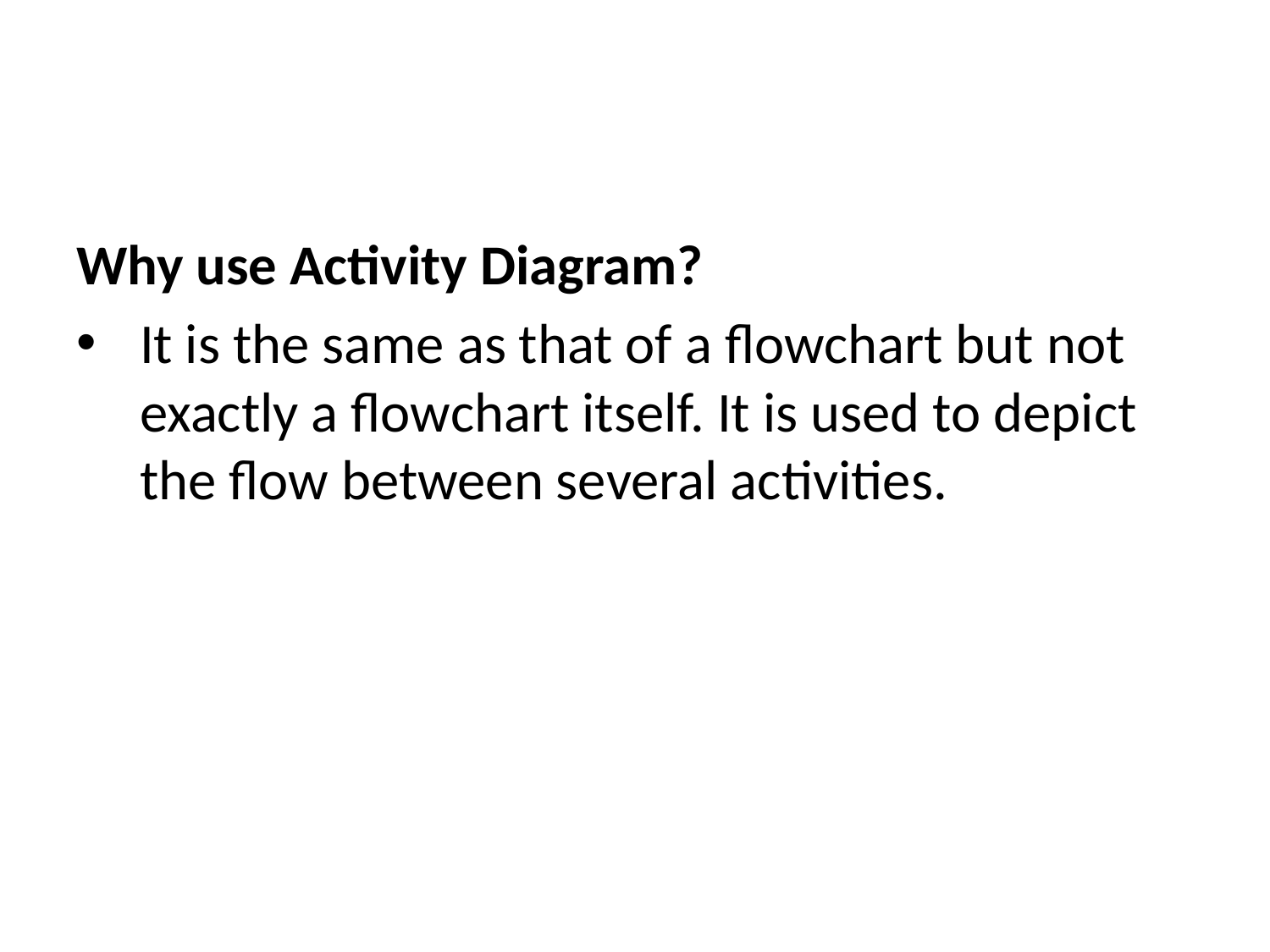

Why use Activity Diagram?
It is the same as that of a flowchart but not exactly a flowchart itself. It is used to depict the flow between several activities.